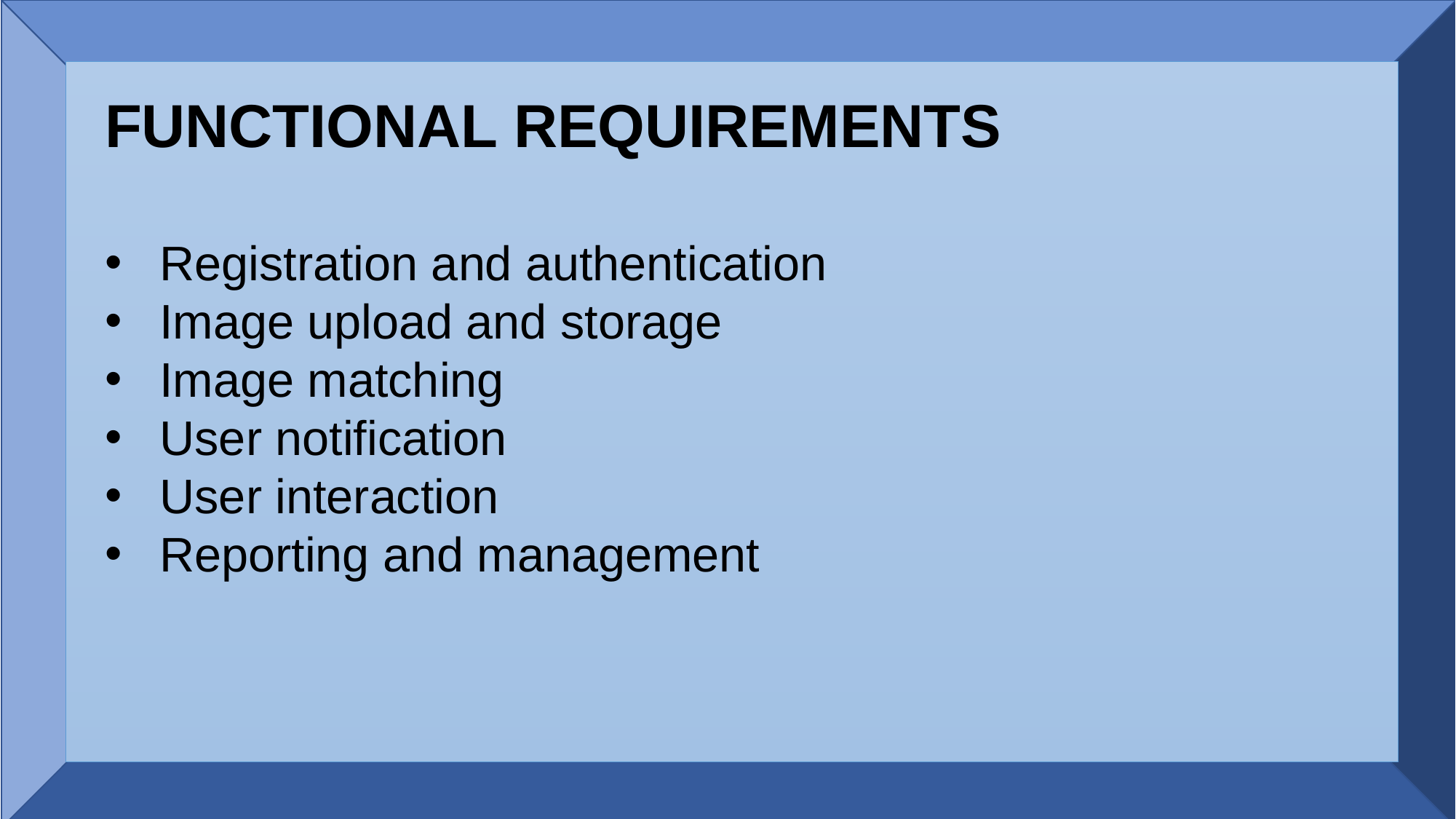

# and

FUNCTIONAL REQUIREMENTS

Registration and authentication
Image upload and storage
Image matching
User notification
User interaction
Reporting and management